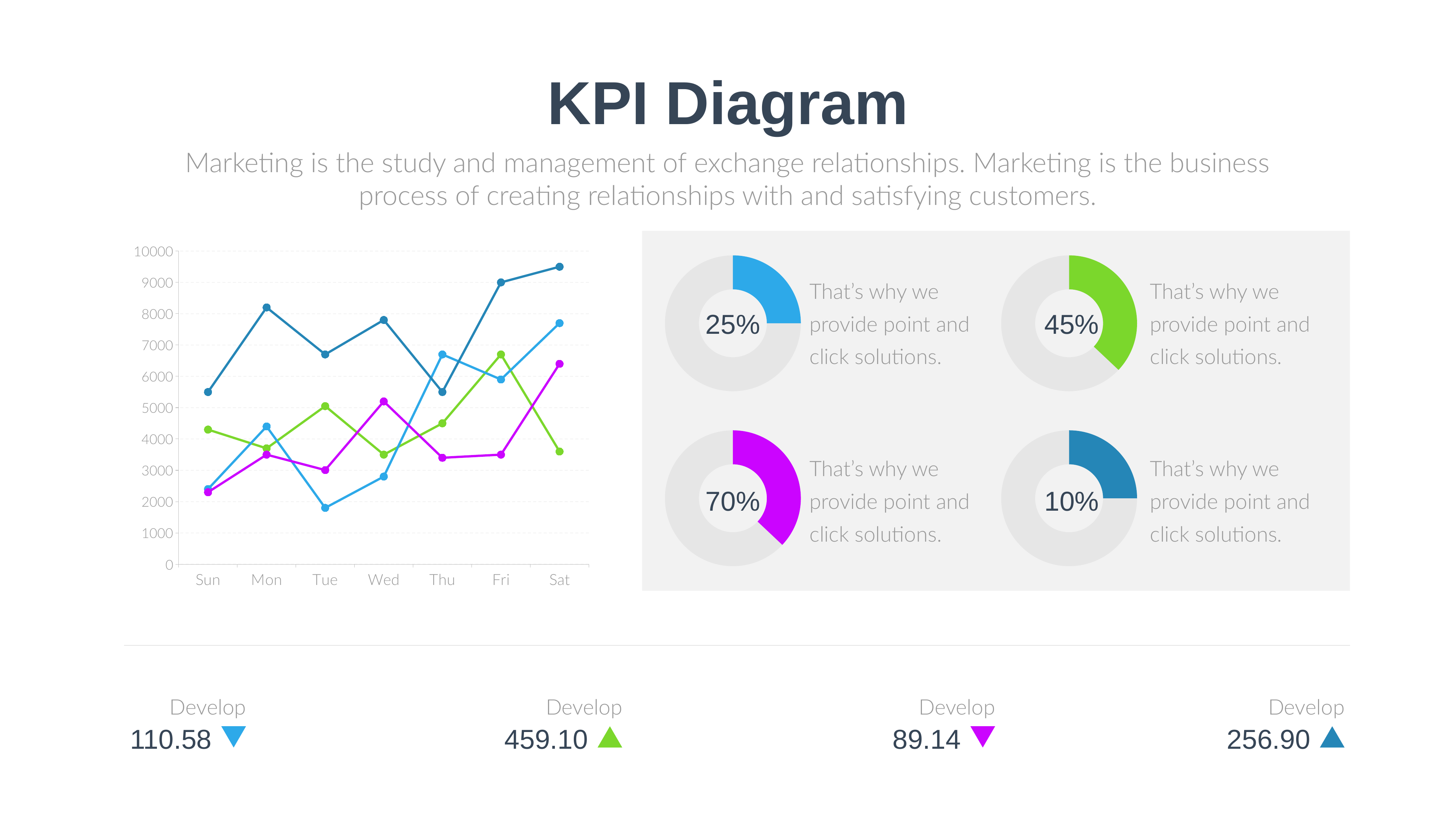

KPI Diagram
Marketing is the study and management of exchange relationships. Marketing is the business process of creating relationships with and satisfying customers.

### Chart

| Category | Series 1 | Series 2 | Series 3 | Series 4 |
|---|---|---|---|---|
| Sun | 4300.0 | 2400.0 | 2300.0 | 5500.0 |
| Mon | 3700.0 | 4400.0 | 3500.0 | 8200.0 |
| Tue | 5050.0 | 1800.0 | 3007.0 | 6700.0 |
| Wed | 3500.0 | 2800.0 | 5200.0 | 7800.0 |
| Thu | 4500.0 | 6700.0 | 3400.0 | 5500.0 |
| Fri | 6700.0 | 5900.0 | 3500.0 | 9000.0 |
| Sat | 3600.0 | 7700.0 | 6400.0 | 9500.0 |

### Chart

| Category | Sales |
|---|---|
| 1st Qtr | 2.9 |
| 2nd Qtr | 8.7 |

### Chart

| Category | Sales |
|---|---|
| 1st Qtr | 2.0 |
| 2nd Qtr | 3.4 |
That’s why we provide point and click solutions.
That’s why we provide point and click solutions.
25%
45%

### Chart

| Category | Sales |
|---|---|
| 1st Qtr | 2.0 |
| 2nd Qtr | 3.4 |

### Chart

| Category | Sales |
|---|---|
| 1st Qtr | 2.9 |
| 2nd Qtr | 8.7 |
That’s why we provide point and click solutions.
That’s why we provide point and click solutions.
70%
10%
Develop
110.58

Develop
459.10

Develop
89.14

Develop
256.90